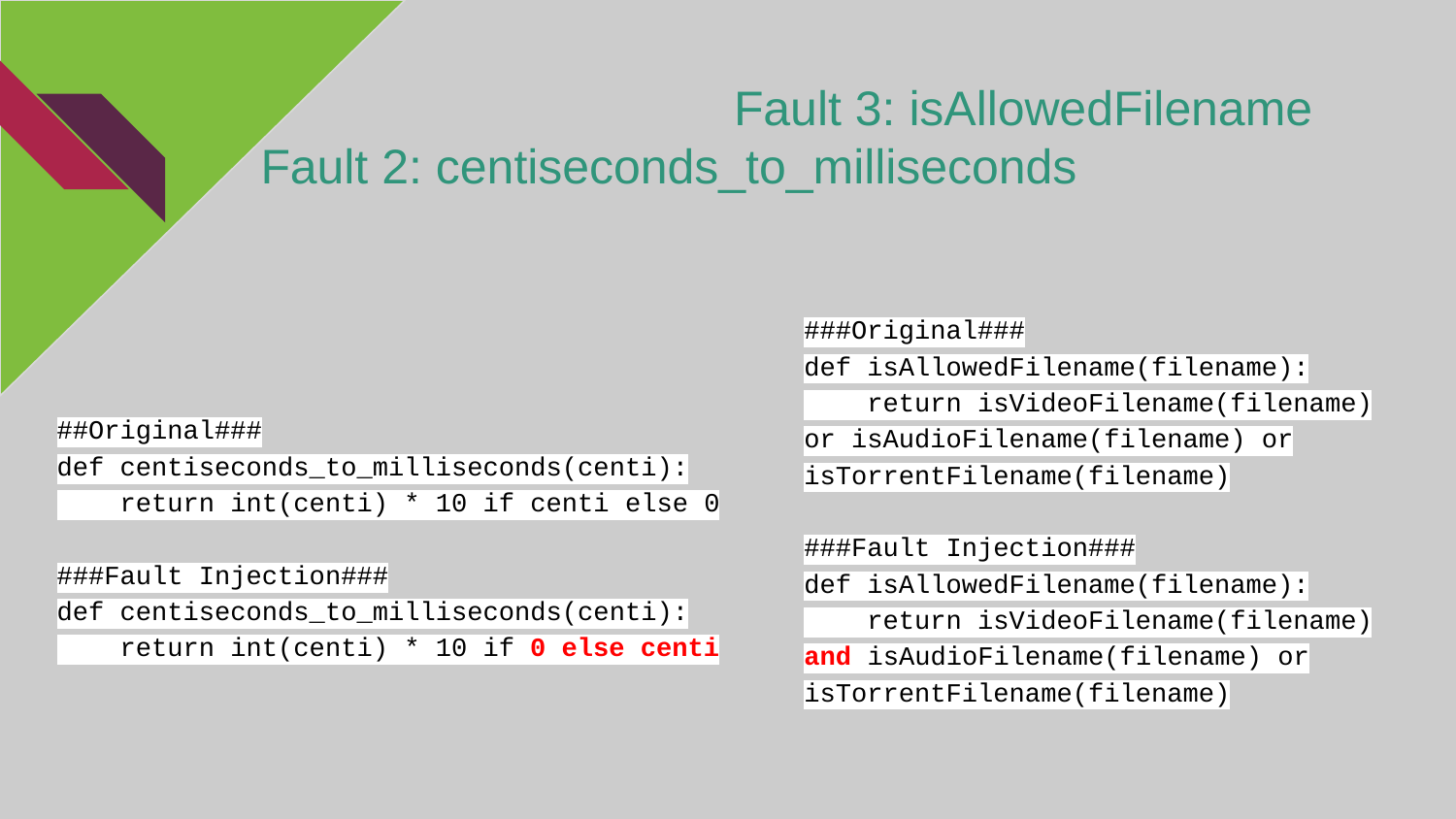

# Fault 3: isAllowedFilename
Fault 2: centiseconds_to_milliseconds

##Original###
def centiseconds_to_milliseconds(centi):
    return int(centi) * 10 if centi else 0
###Fault Injection###
def centiseconds_to_milliseconds(centi):
    return int(centi) * 10 if 0 else centi

###Original###
def isAllowedFilename(filename):
    return isVideoFilename(filename) or isAudioFilename(filename) or isTorrentFilename(filename)
###Fault Injection###
def isAllowedFilename(filename):
    return isVideoFilename(filename) and isAudioFilename(filename) or isTorrentFilename(filename)